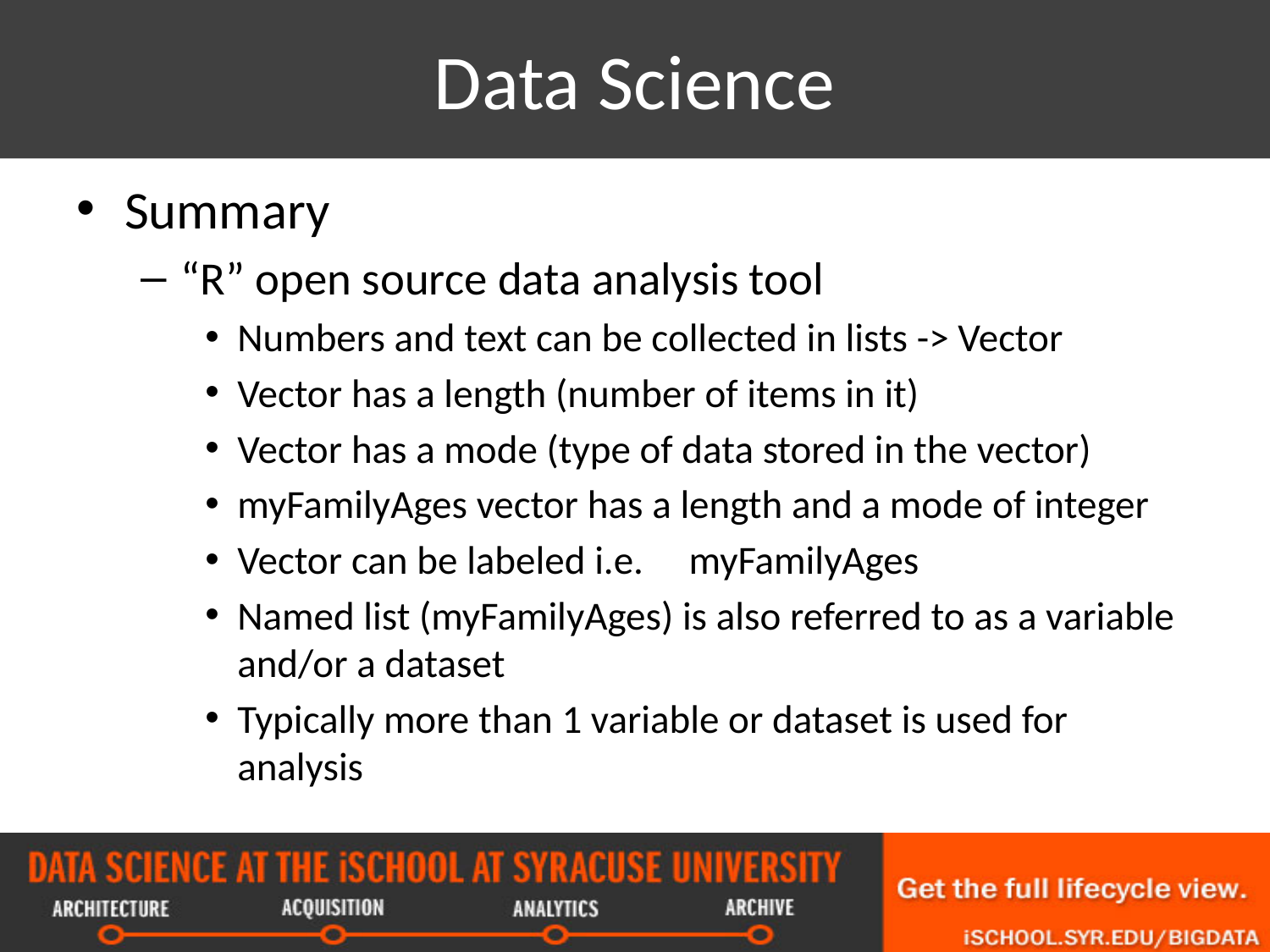

# Data Science
Summary
“R” open source data analysis tool
Numbers and text can be collected in lists -> Vector
Vector has a length (number of items in it)
Vector has a mode (type of data stored in the vector)
myFamilyAges vector has a length and a mode of integer
Vector can be labeled i.e.     myFamilyAges
Named list (myFamilyAges) is also referred to as a variable and/or a dataset
Typically more than 1 variable or dataset is used for analysis